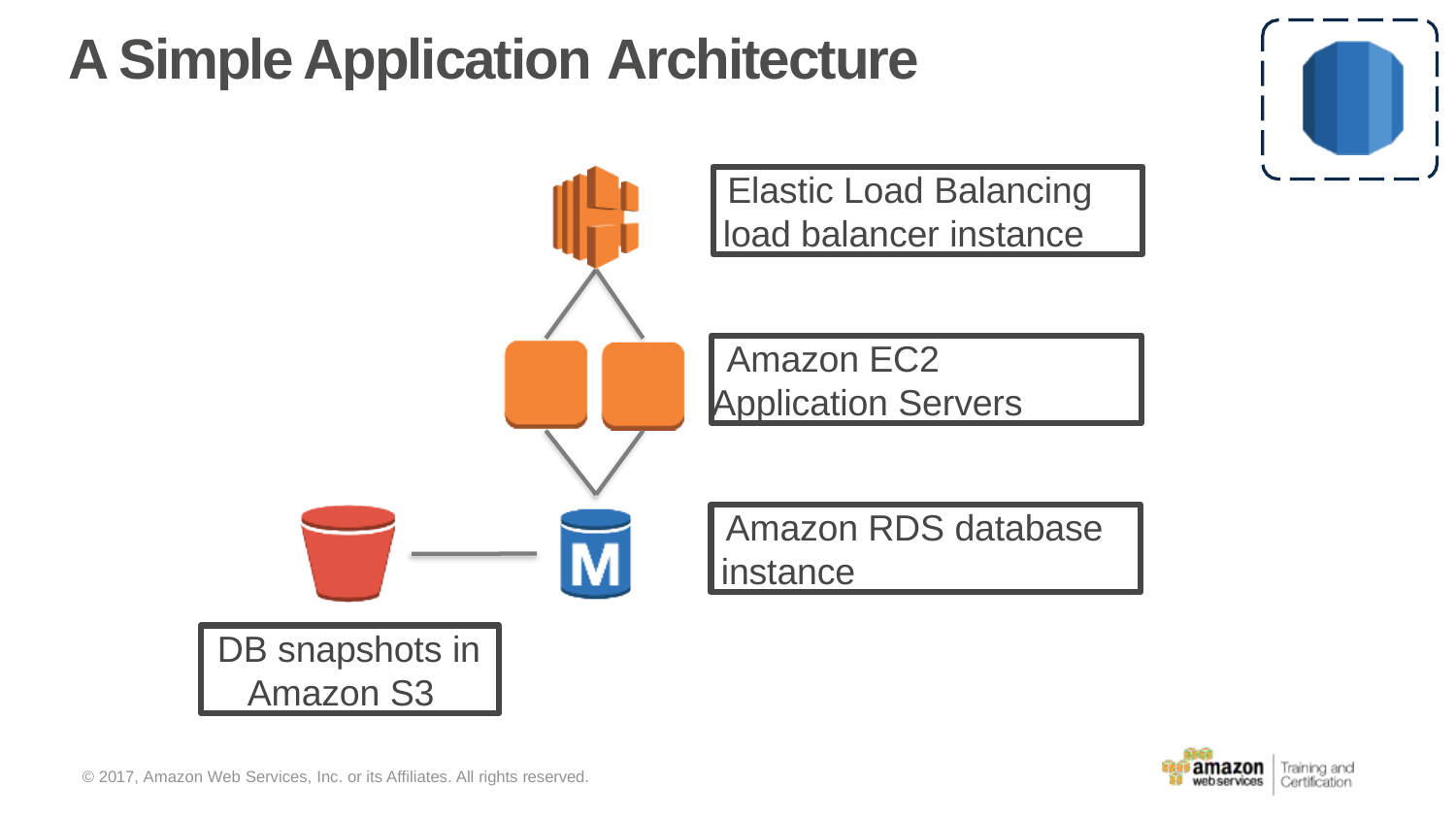

# A Simple Application Architecture

Elastic Load Balancing  load balancer instance

Amazon EC2  Application Servers

Amazon RDS database  instance

DB snapshots in  Amazon S3
© 2017, Amazon Web Services, Inc. or its Affiliates. All rights reserved.